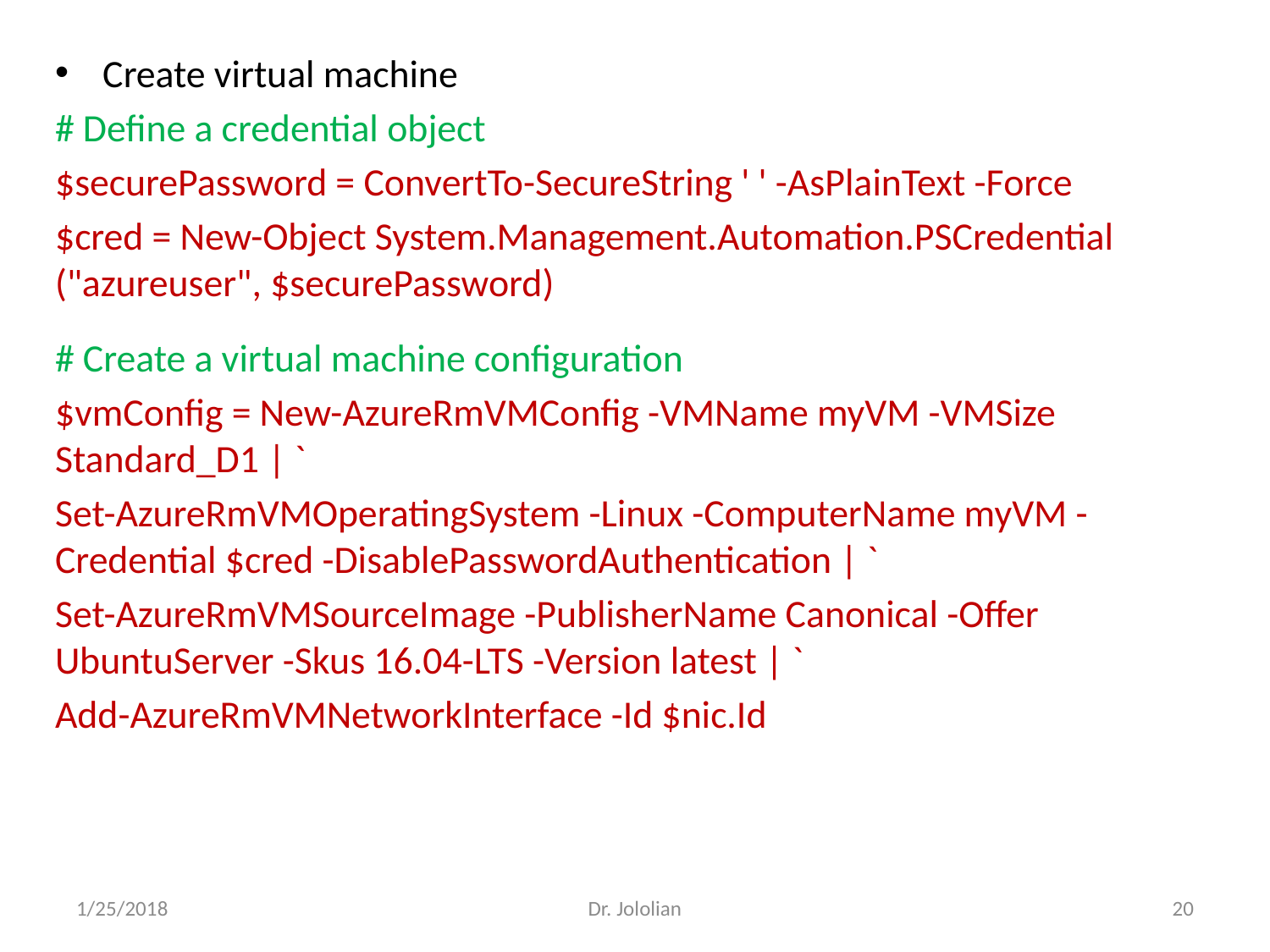

Create virtual machine
# Define a credential object
$securePassword = ConvertTo-SecureString ' ' -AsPlainText -Force
$cred = New-Object System.Management.Automation.PSCredential ("azureuser", $securePassword)
# Create a virtual machine configuration
$vmConfig = New-AzureRmVMConfig -VMName myVM -VMSize Standard_D1 | `
Set-AzureRmVMOperatingSystem -Linux -ComputerName myVM -Credential $cred -DisablePasswordAuthentication | `
Set-AzureRmVMSourceImage -PublisherName Canonical -Offer UbuntuServer -Skus 16.04-LTS -Version latest | `
Add-AzureRmVMNetworkInterface -Id $nic.Id
1/25/2018
Dr. Jololian
20